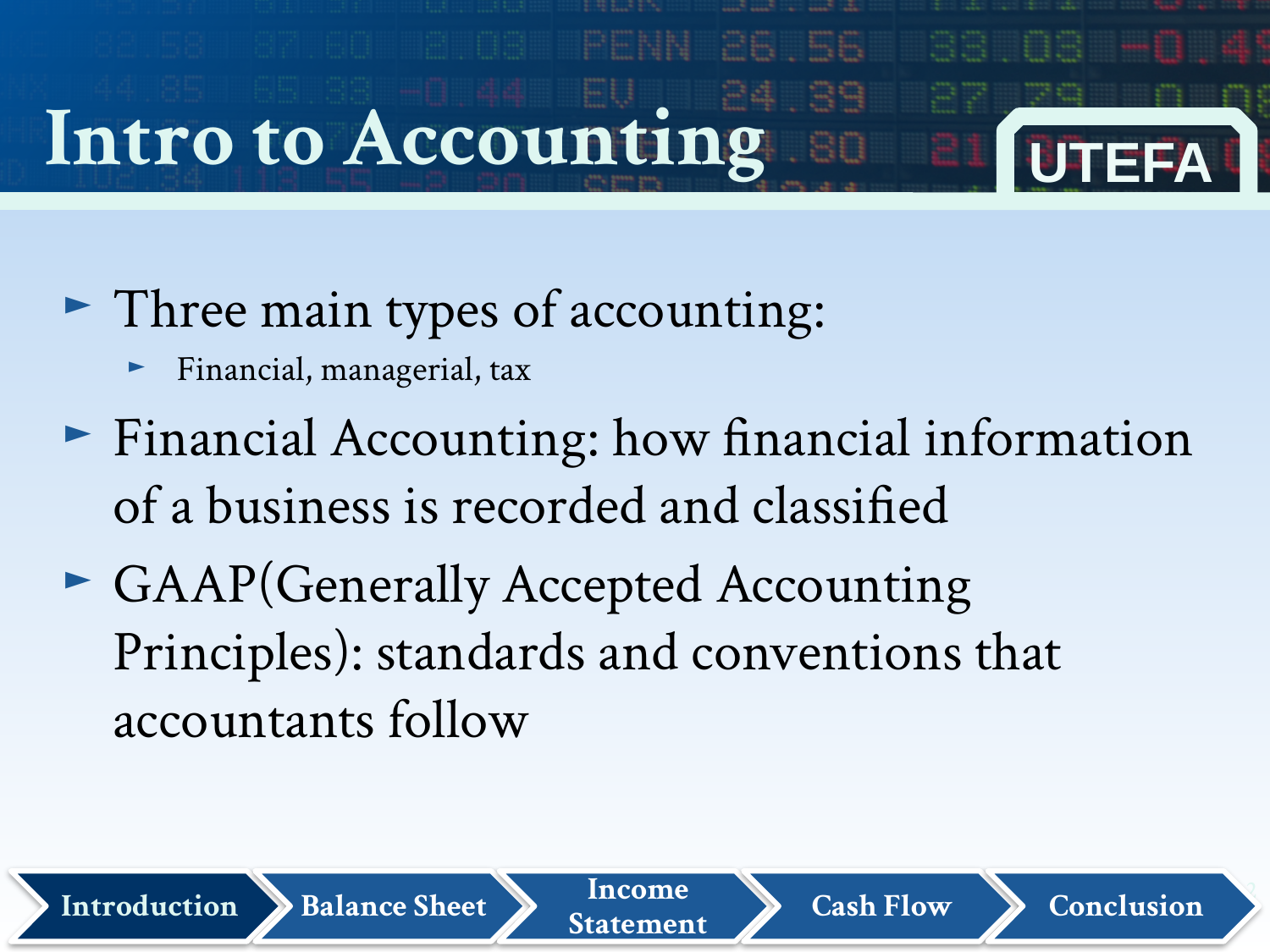

Intro to Accounting
UTEFA
Three main types of accounting:
Financial, managerial, tax
Financial Accounting: how financial information of a business is recorded and classified
GAAP(Generally Accepted Accounting Principles): standards and conventions that accountants follow

2
Introduction
Balance Sheet
Income Statement
Cash Flow
Conclusion